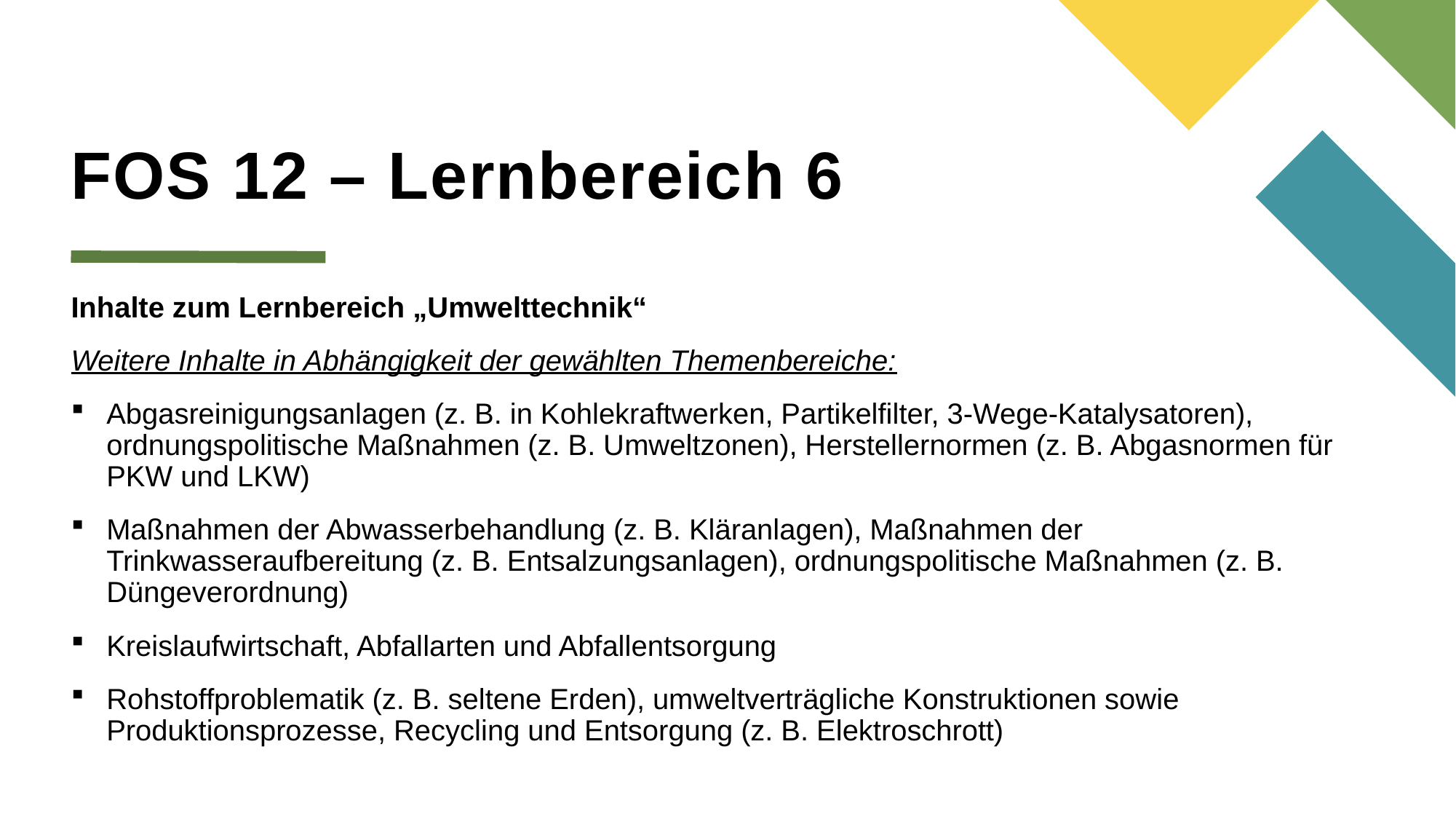

# FOS 12 – Lernbereich 6
Inhalte zum Lernbereich „Umwelttechnik“
Weitere Inhalte in Abhängigkeit der gewählten Themenbereiche:
Abgasreinigungsanlagen (z. B. in Kohlekraftwerken, Partikelfilter, 3-Wege-Katalysatoren), ordnungspolitische Maßnahmen (z. B. Umweltzonen), Herstellernormen (z. B. Abgasnormen für PKW und LKW)
Maßnahmen der Abwasserbehandlung (z. B. Kläranlagen), Maßnahmen der Trinkwasseraufbereitung (z. B. Entsalzungsanlagen), ordnungspolitische Maßnahmen (z. B. Düngeverordnung)
Kreislaufwirtschaft, Abfallarten und Abfallentsorgung
Rohstoffproblematik (z. B. seltene Erden), umweltverträgliche Konstruktionen sowie Produktionsprozesse, Recycling und Entsorgung (z. B. Elektroschrott)